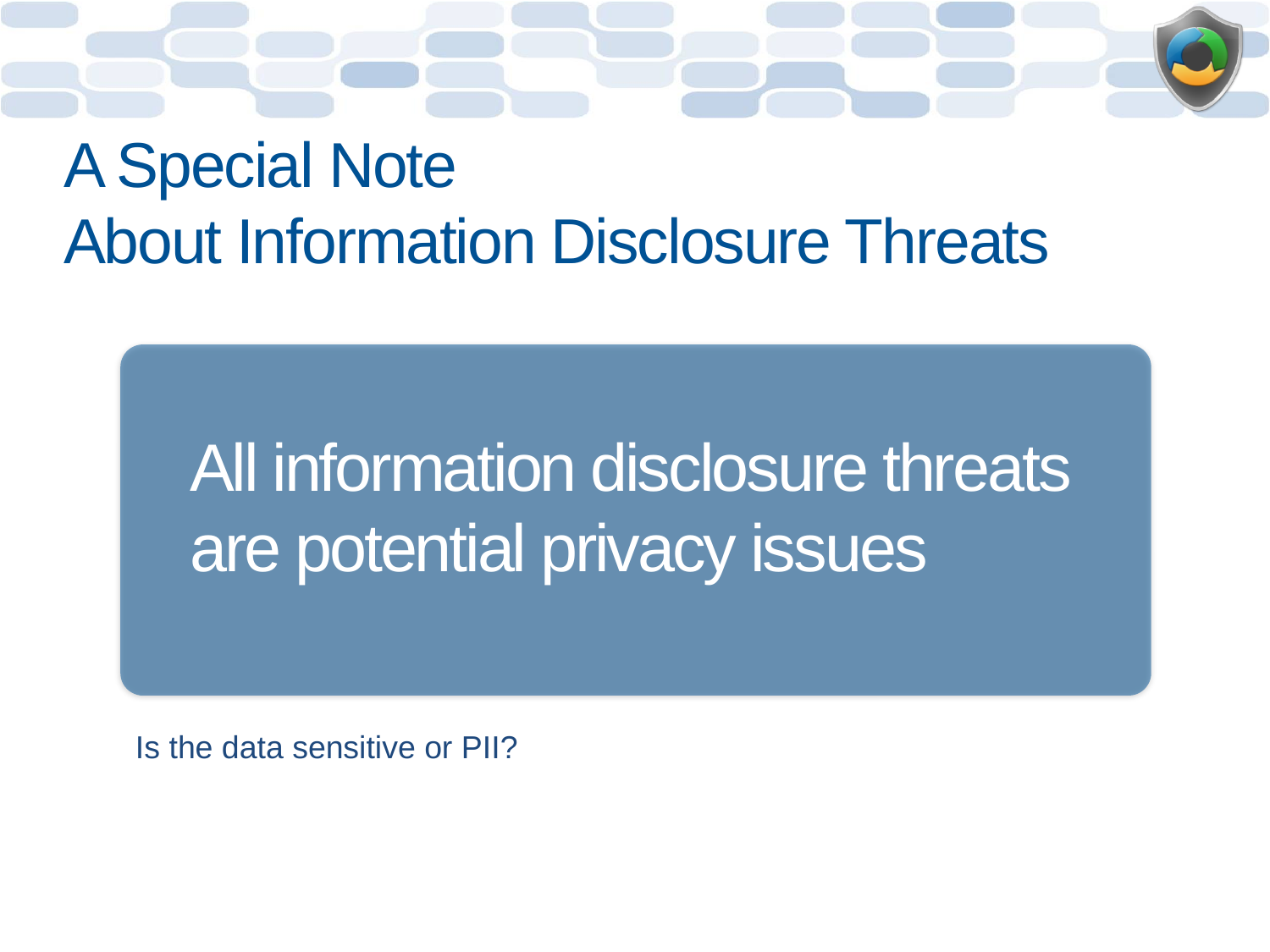

# A Special Note About Information Disclosure Threats

All information disclosure threats
are potential privacy issues
Is the data sensitive or PII?